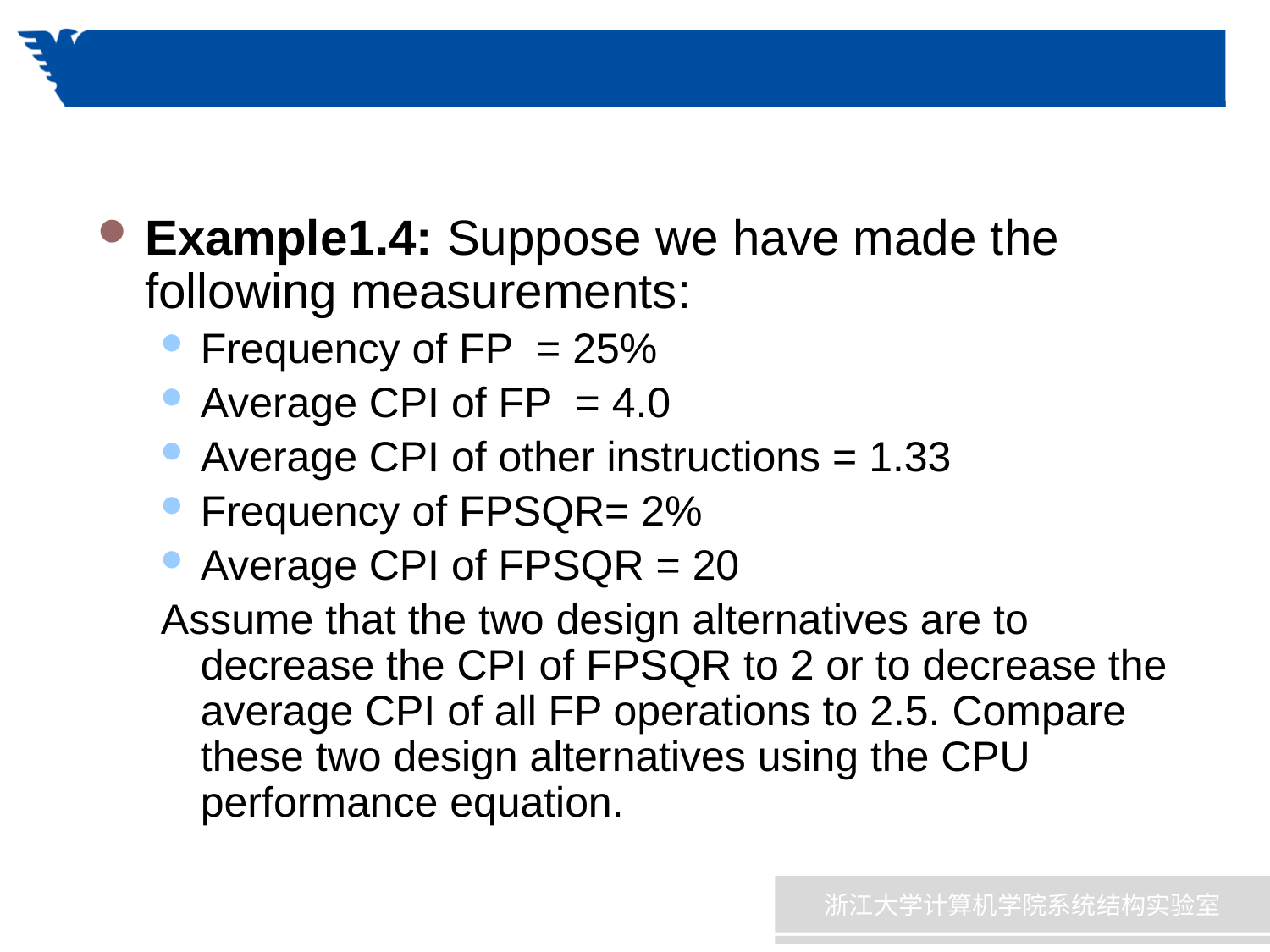

#
Example1.4: Suppose we have made the following measurements:
Frequency of FP  = 25%
Average CPI of FP  = 4.0
Average CPI of other instructions = 1.33
Frequency of FPSQR= 2%
Average CPI of FPSQR = 20
Assume that the two design alternatives are to decrease the CPI of FPSQR to 2 or to decrease the average CPI of all FP operations to 2.5. Compare these two design alternatives using the CPU performance equation.